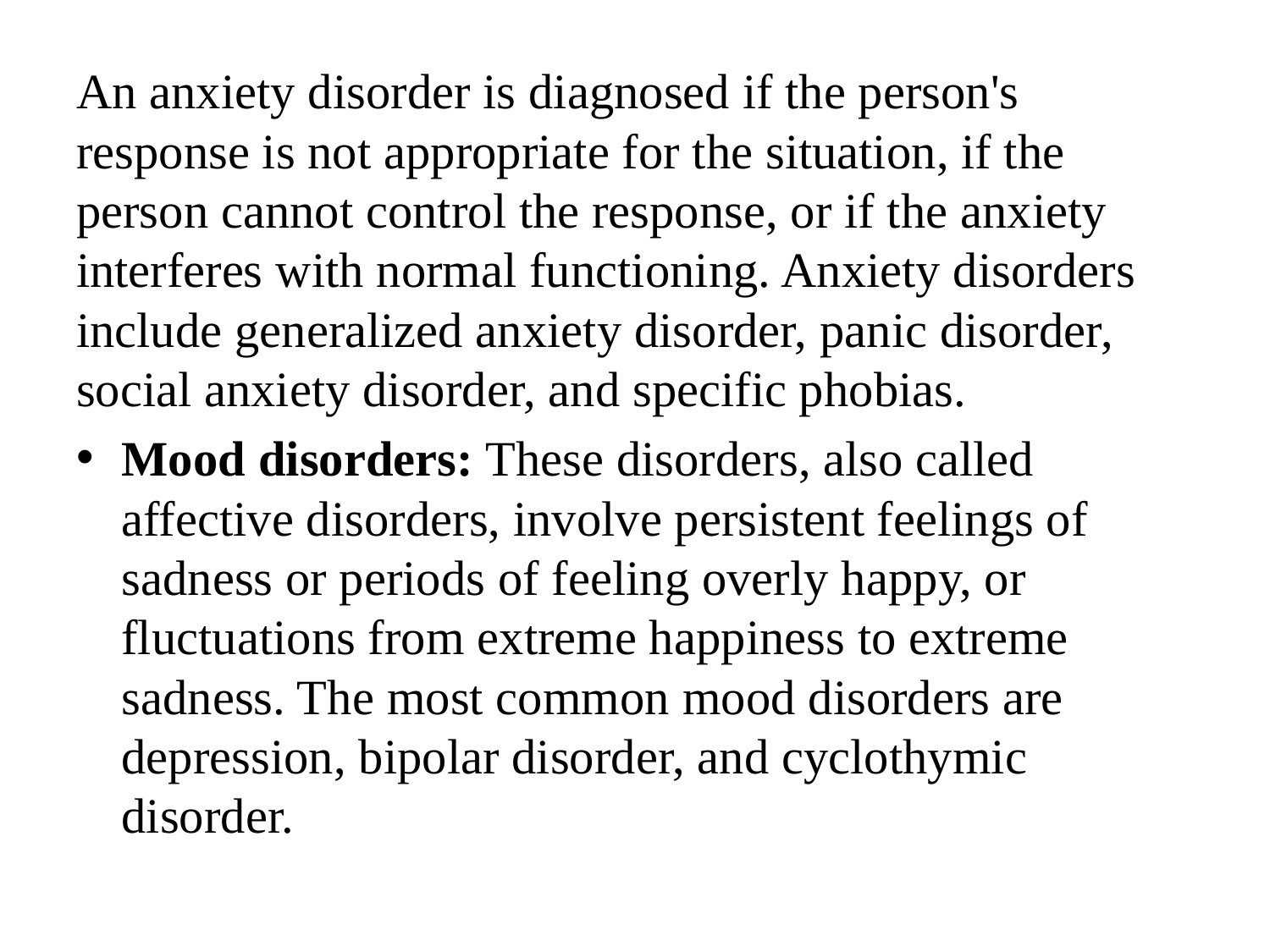

An anxiety disorder is diagnosed if the person's response is not appropriate for the situation, if the person cannot control the response, or if the anxiety interferes with normal functioning. Anxiety disorders include generalized anxiety disorder, panic disorder, social anxiety disorder, and specific phobias.
Mood disorders: These disorders, also called affective disorders, involve persistent feelings of sadness or periods of feeling overly happy, or fluctuations from extreme happiness to extreme sadness. The most common mood disorders are depression, bipolar disorder, and cyclothymic disorder.